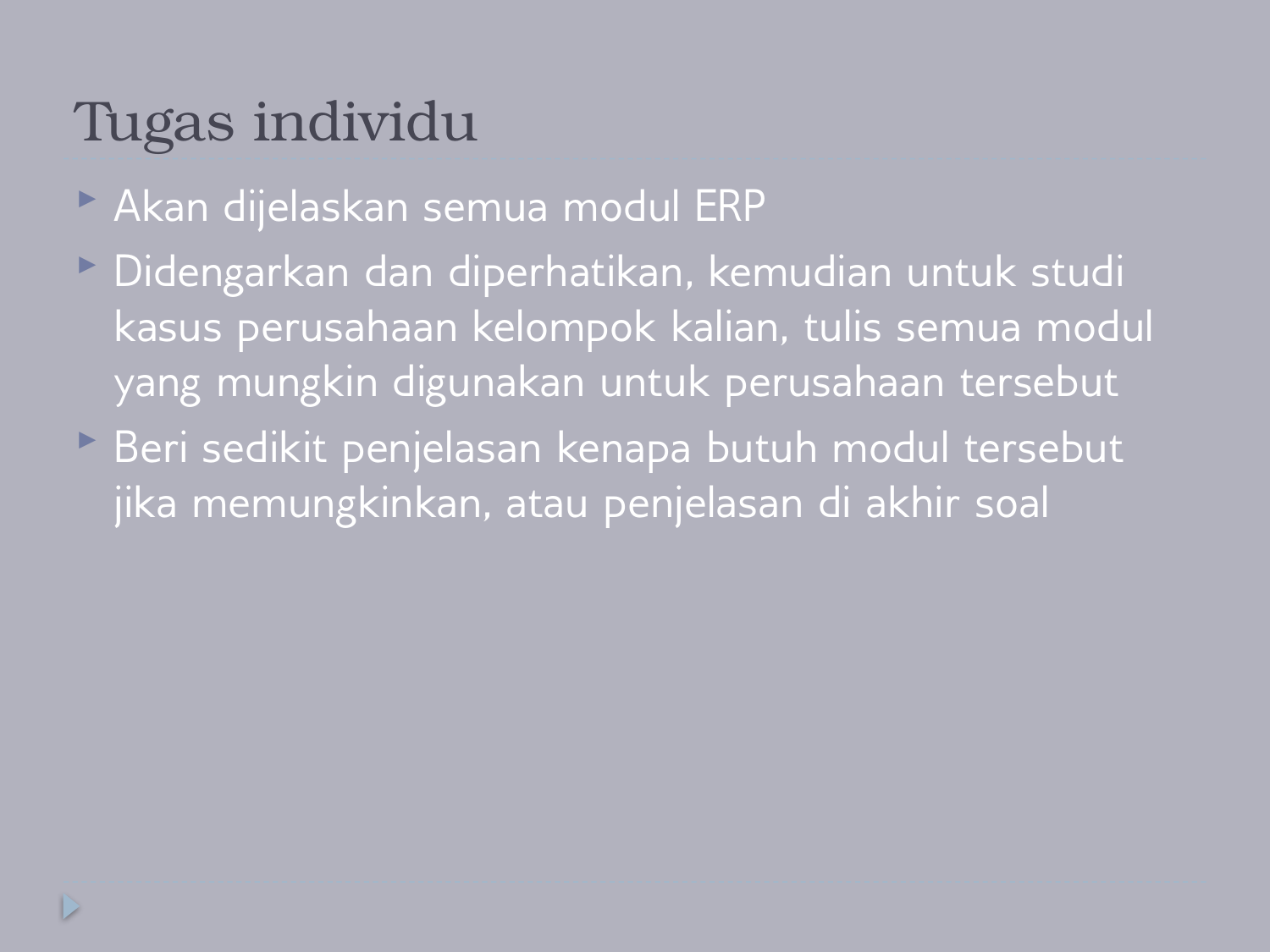

# Tugas individu
Akan dijelaskan semua modul ERP
Didengarkan dan diperhatikan, kemudian untuk studi kasus perusahaan kelompok kalian, tulis semua modul yang mungkin digunakan untuk perusahaan tersebut
Beri sedikit penjelasan kenapa butuh modul tersebut jika memungkinkan, atau penjelasan di akhir soal